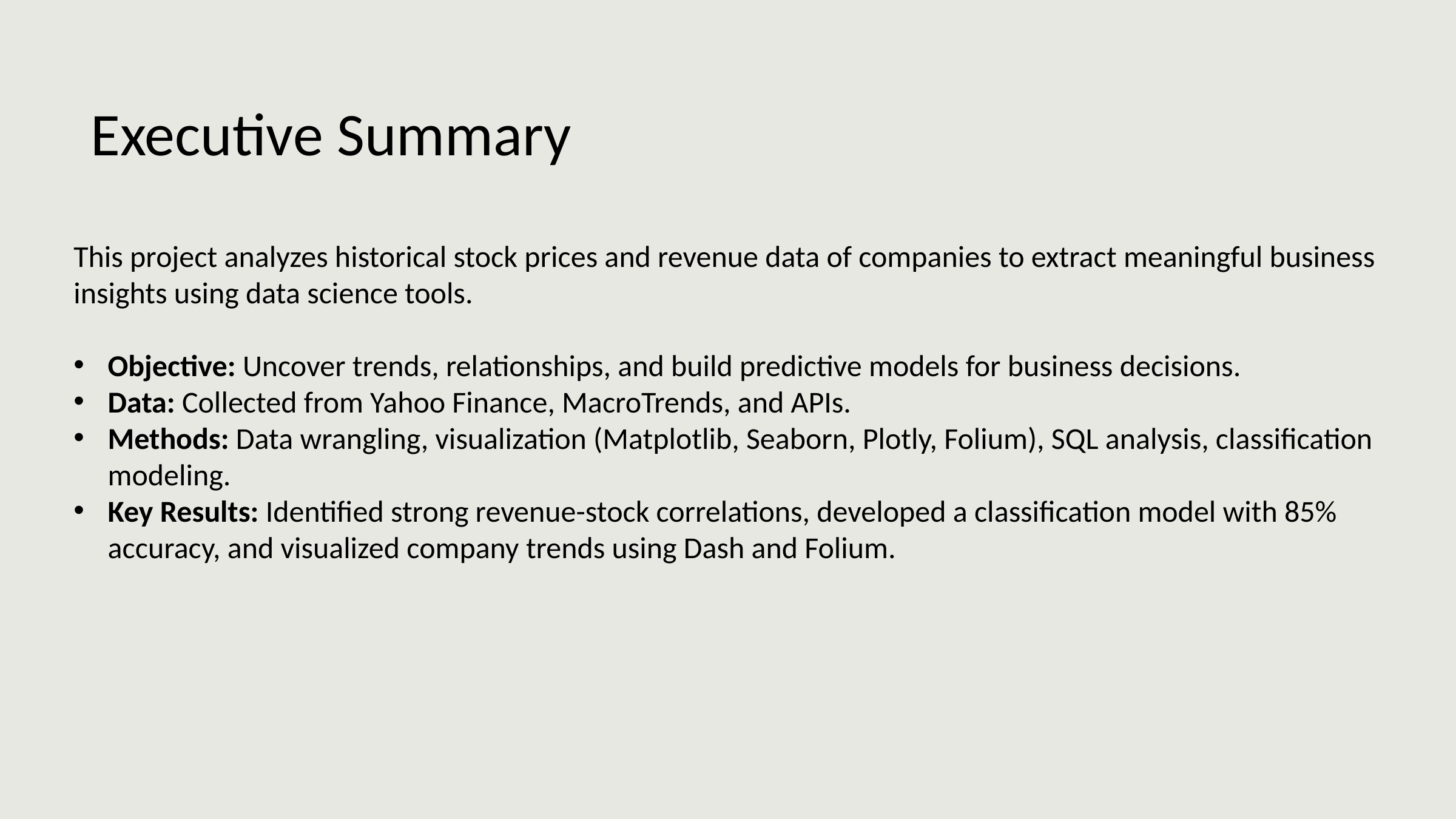

Executive Summary
This project analyzes historical stock prices and revenue data of companies to extract meaningful business
insights using data science tools.

Objective: Uncover trends, relationships, and build predictive models for business decisions.
Data: Collected from Yahoo Finance, MacroTrends, and APIs.
Methods: Data wrangling, visualization (Matplotlib, Seaborn, Plotly, Folium), SQL analysis, classification
modeling.
Key Results: Identified strong revenue-stock correlations, developed a classification model with 85%
accuracy, and visualized company trends using Dash and Folium.